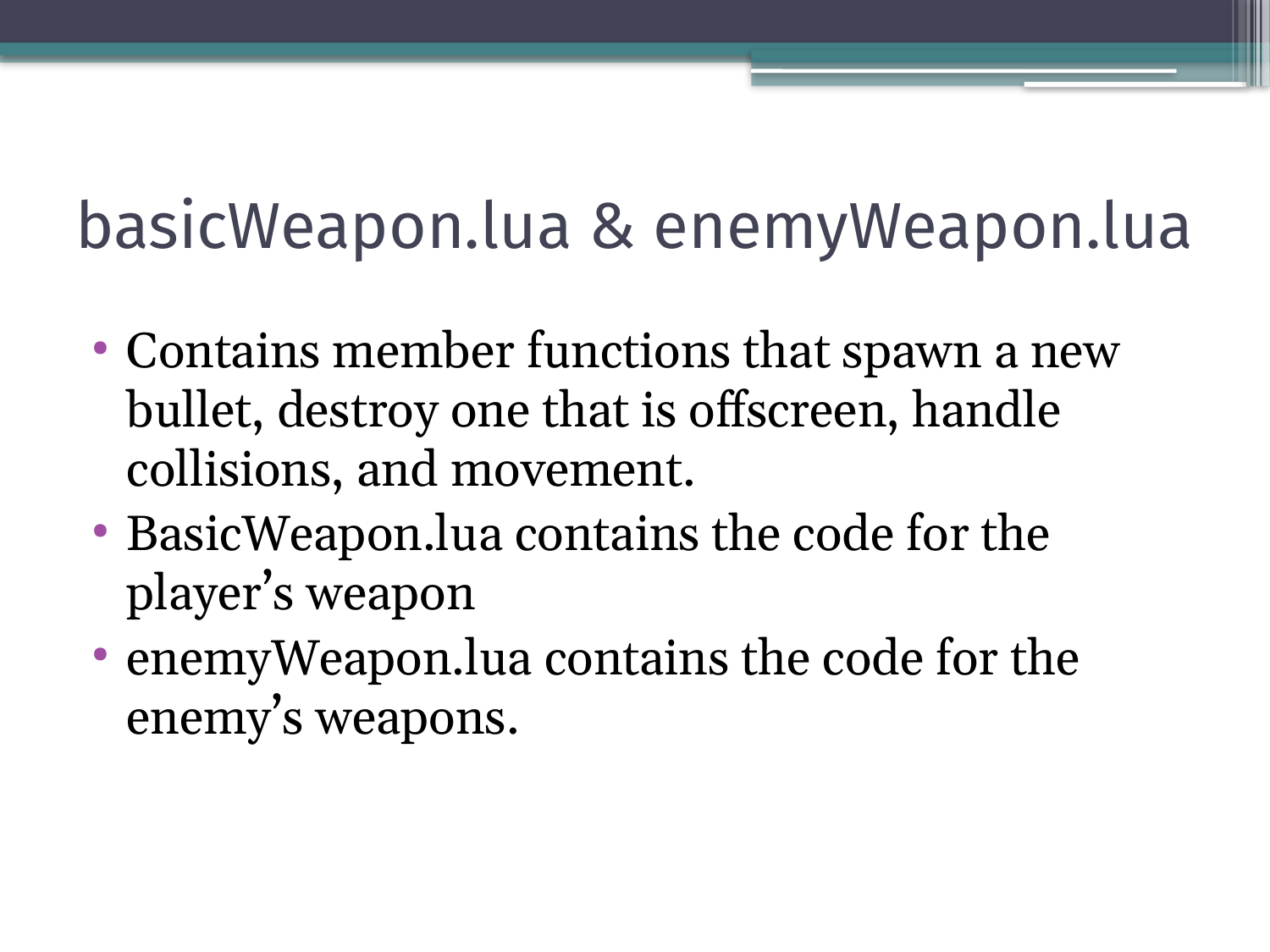

# basicWeapon.lua & enemyWeapon.lua
Contains member functions that spawn a new bullet, destroy one that is offscreen, handle collisions, and movement.
BasicWeapon.lua contains the code for the player’s weapon
enemyWeapon.lua contains the code for the enemy’s weapons.